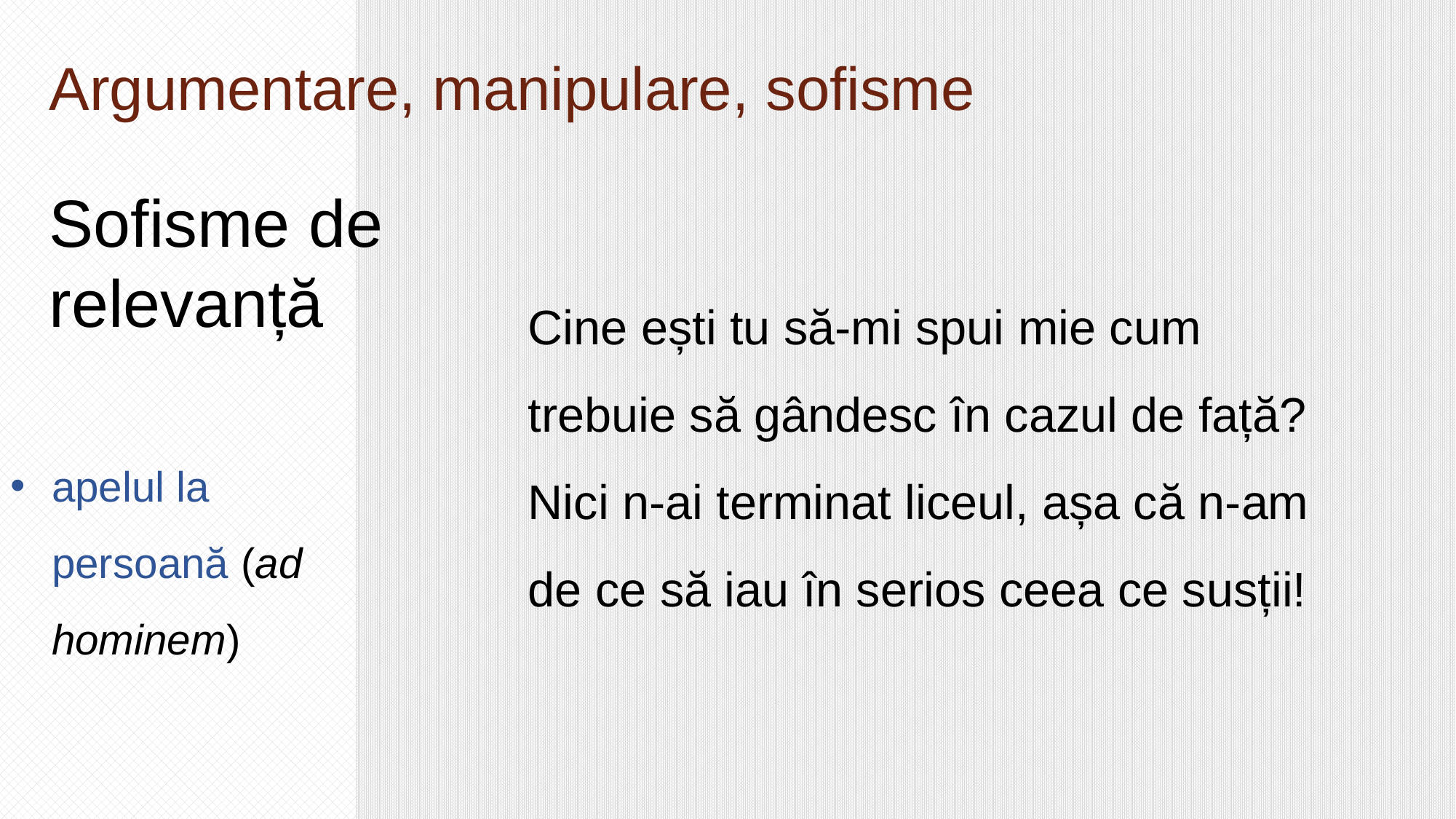

Argumentare, manipulare, sofisme
Sofisme de relevanță
Cine ești tu să-mi spui mie cum trebuie să gândesc în cazul de față? Nici n-ai terminat liceul, așa că n-am de ce să iau în serios ceea ce susții!

apelul la persoană (ad hominem)